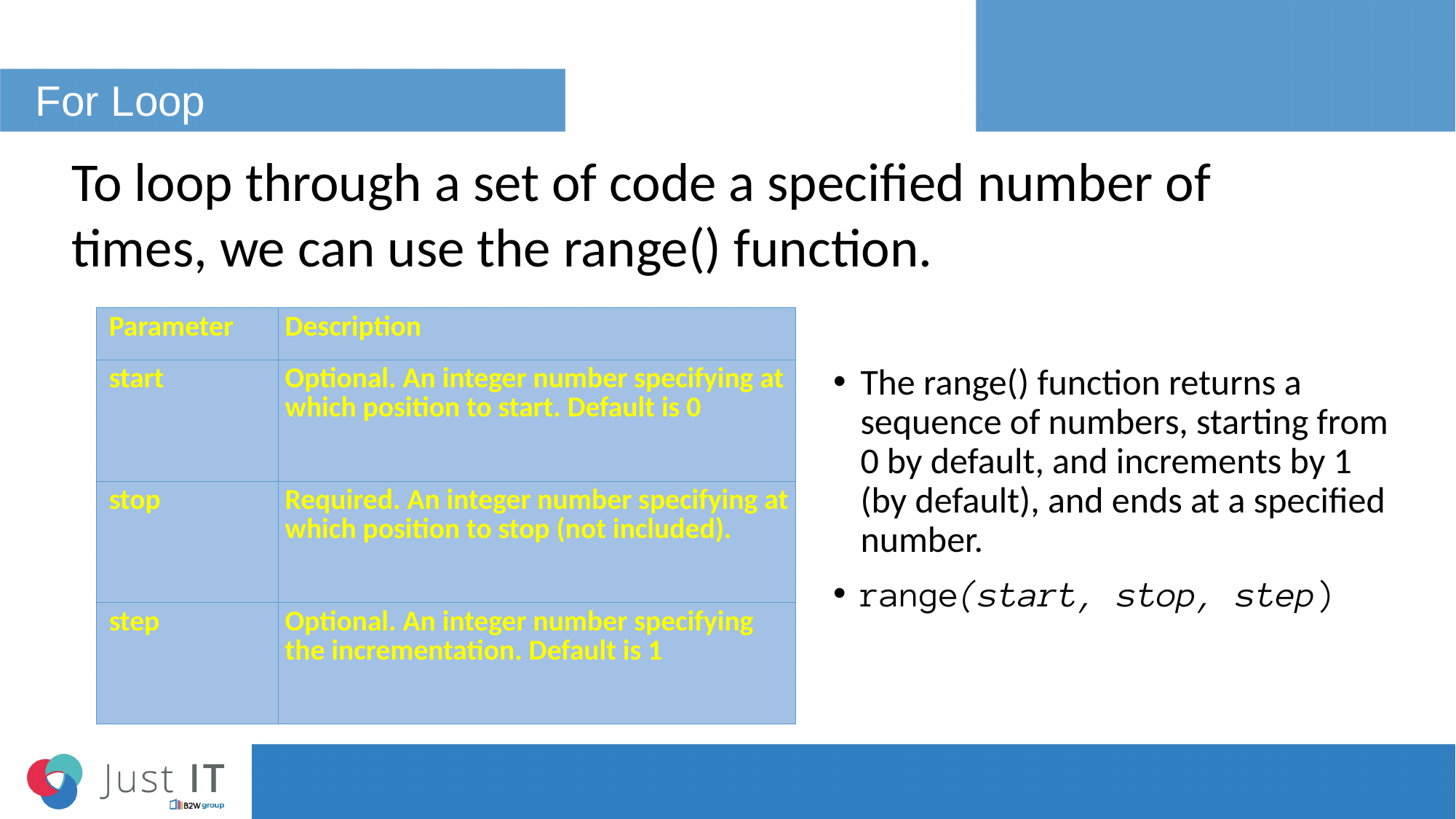

# For Loop
To loop through a set of code a specified number of times, we can use the range() function.
| Parameter | Description |
| --- | --- |
| start | Optional. An integer number specifying at which position to start. Default is 0 |
| stop | Required. An integer number specifying at which position to stop (not included). |
| step | Optional. An integer number specifying the incrementation. Default is 1 |
The range() function returns a sequence of numbers, starting from 0 by default, and increments by 1 (by default), and ends at a specified number.
range(start, stop, step)